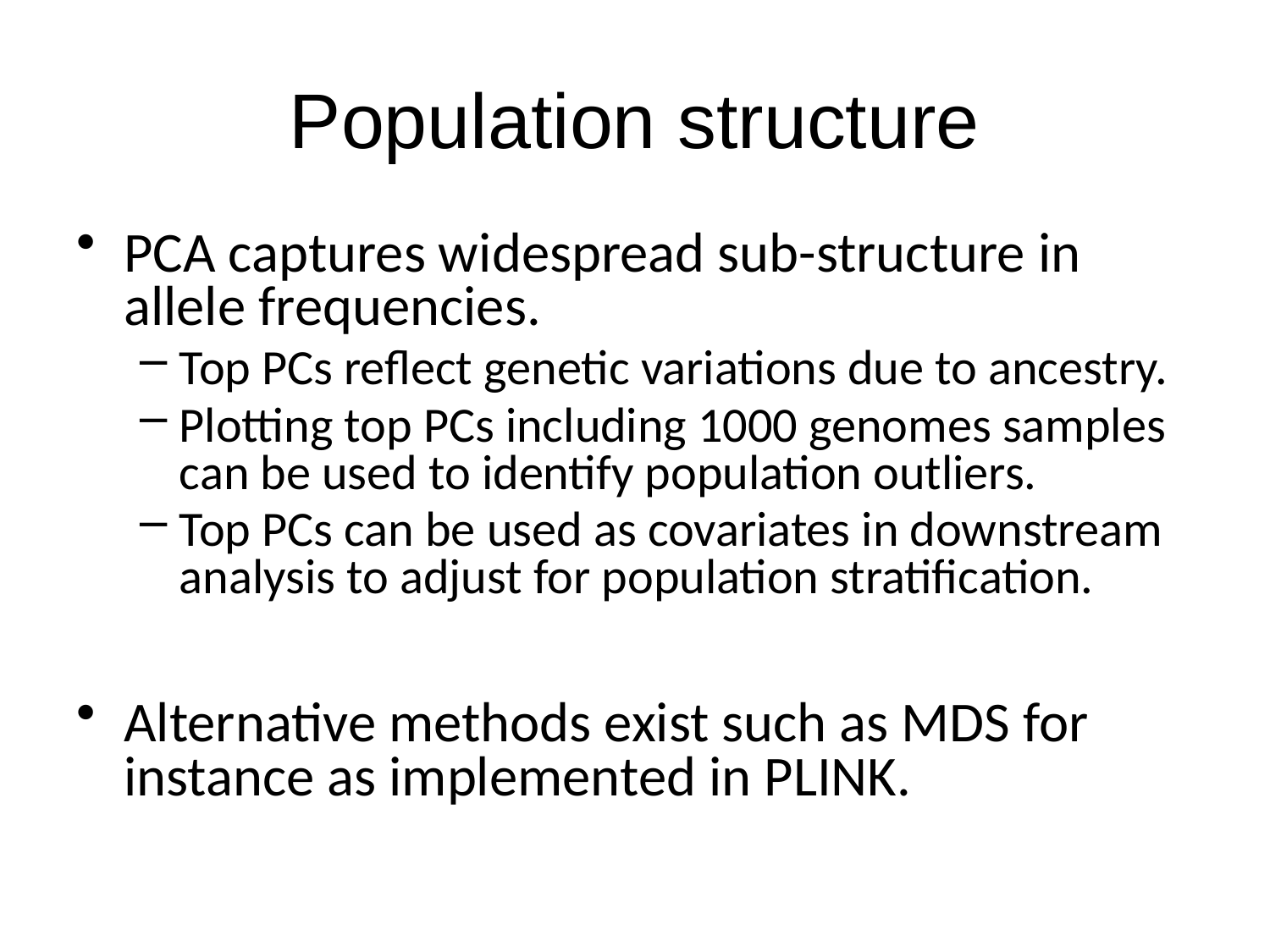

# Population structure
PCA captures widespread sub-structure in allele frequencies.
Top PCs reflect genetic variations due to ancestry.
Plotting top PCs including 1000 genomes samples can be used to identify population outliers.
Top PCs can be used as covariates in downstream analysis to adjust for population stratification.

Alternative methods exist such as MDS for instance as implemented in PLINK.